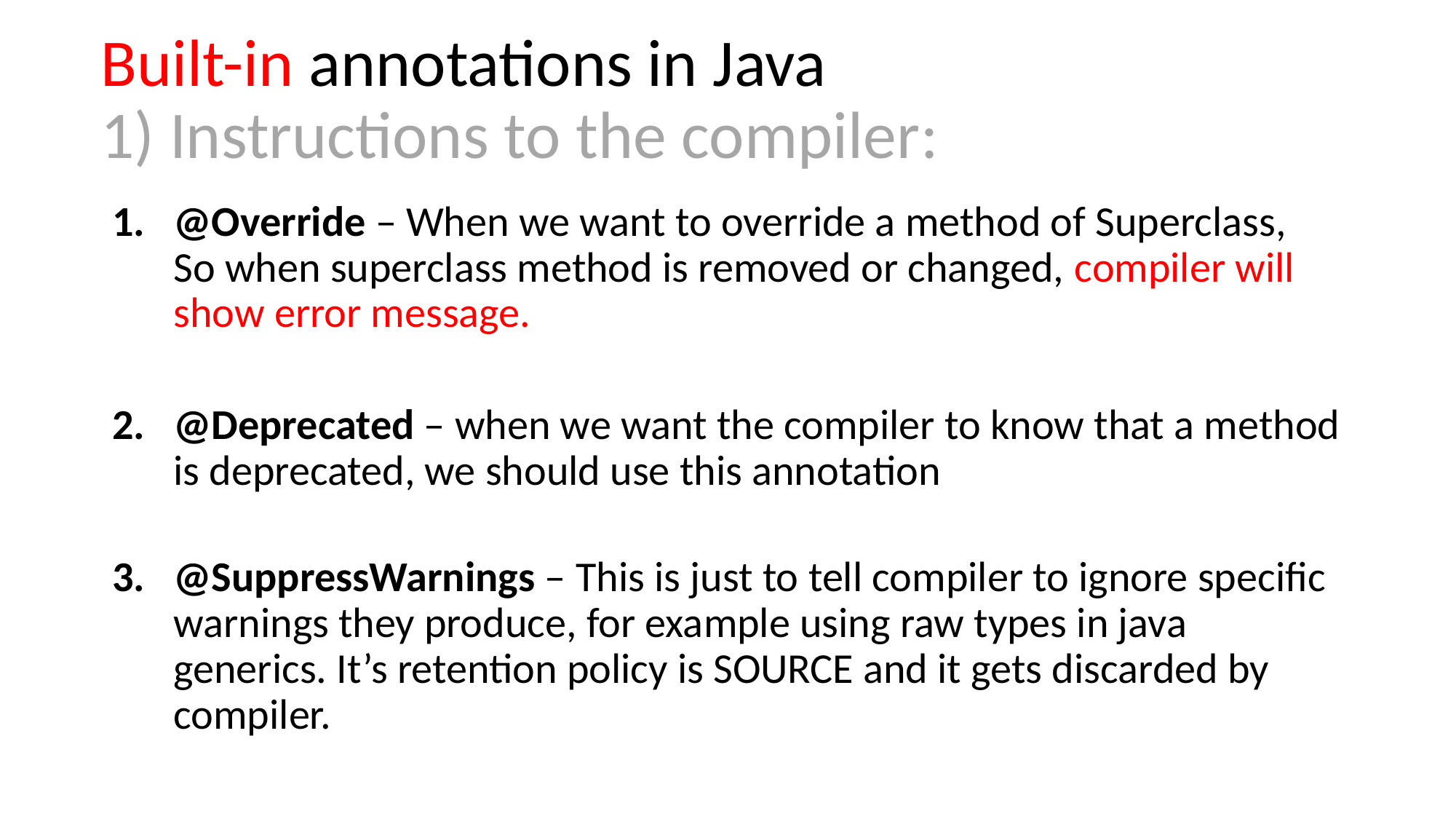

# Built-in annotations in Java 1) Instructions to the compiler:
@Override – When we want to override a method of Superclass,
So when superclass method is removed or changed, compiler will show error message.
@Deprecated – when we want the compiler to know that a method is deprecated, we should use this annotation
@SuppressWarnings – This is just to tell compiler to ignore specific warnings they produce, for example using raw types in java generics. It’s retention policy is SOURCE and it gets discarded by compiler.